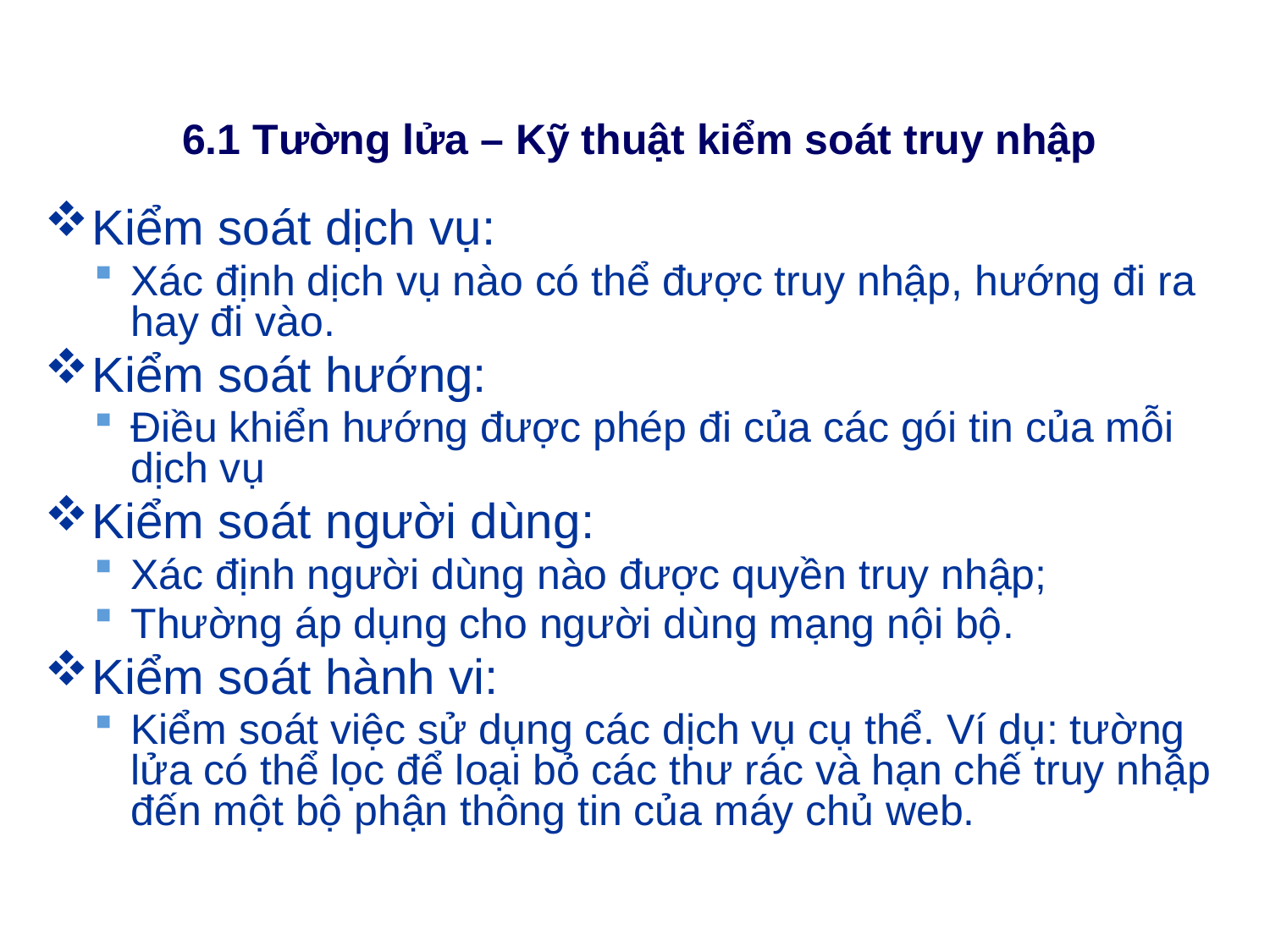

# 6.1 Tường lửa – Kỹ thuật kiểm soát truy nhập
Kiểm soát dịch vụ:
Xác định dịch vụ nào có thể được truy nhập, hướng đi ra hay đi vào.
Kiểm soát hướng:
Điều khiển hướng được phép đi của các gói tin của mỗi dịch vụ
Kiểm soát người dùng:
Xác định người dùng nào được quyền truy nhập;
Thường áp dụng cho người dùng mạng nội bộ.
Kiểm soát hành vi:
Kiểm soát việc sử dụng các dịch vụ cụ thể. Ví dụ: tường lửa có thể lọc để loại bỏ các thư rác và hạn chế truy nhập đến một bộ phận thông tin của máy chủ web.